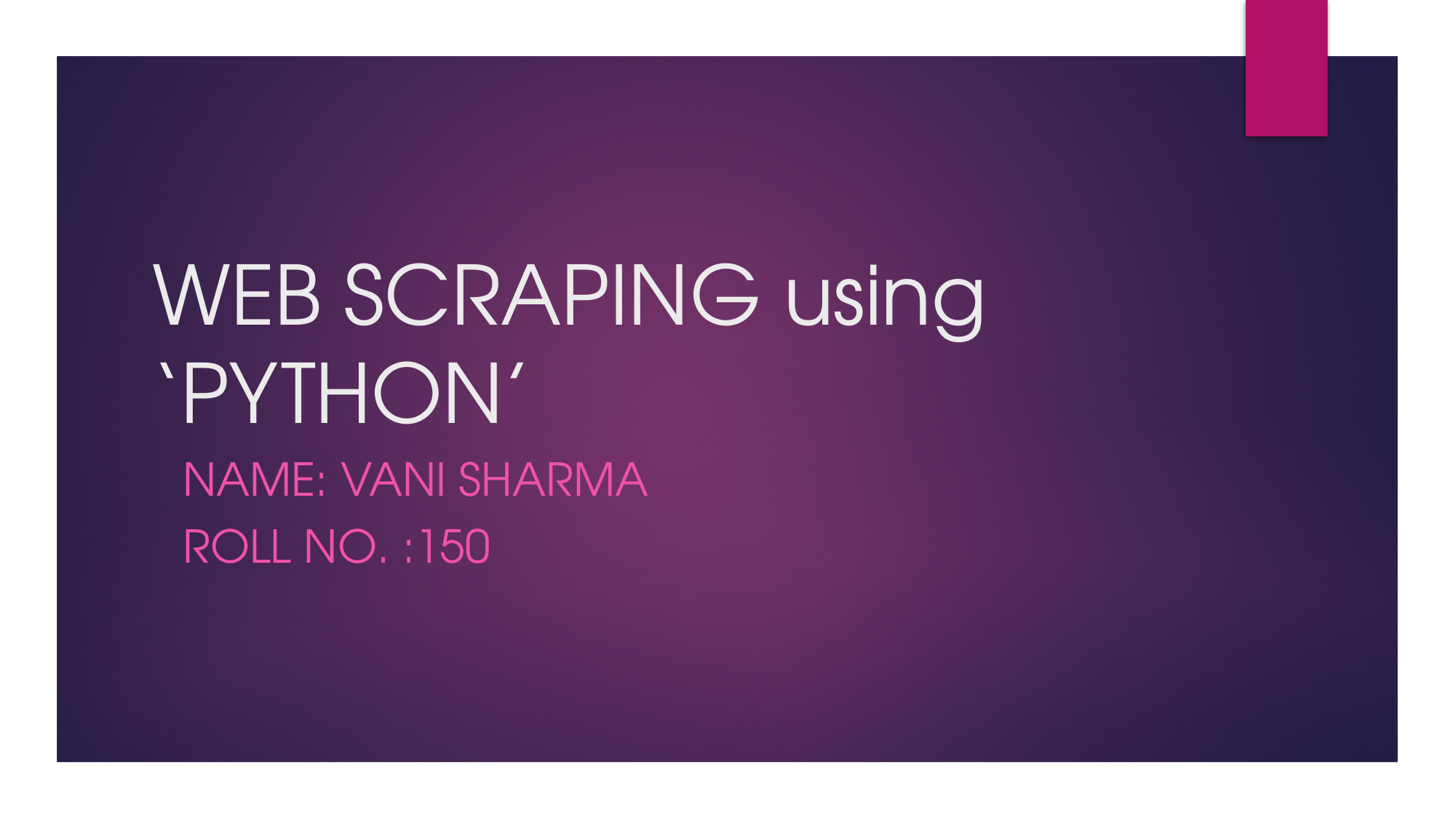

# WEB SCRAPING using ‘PYTHON’
NAME: VANI SHARMA
ROLL NO. :150